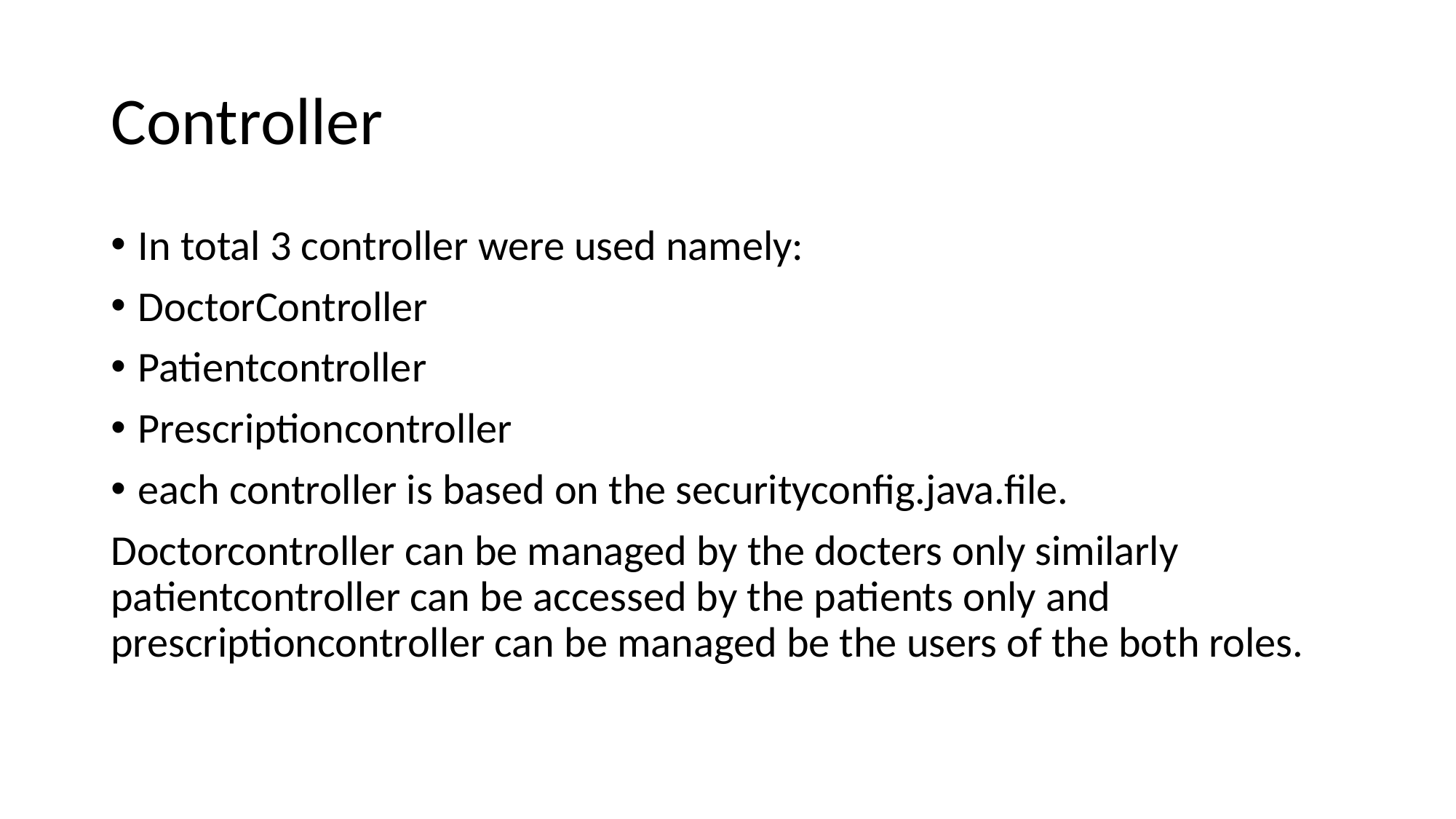

# Controller
In total 3 controller were used namely:
DoctorController
Patientcontroller
Prescriptioncontroller
each controller is based on the securityconfig.java.file.
Doctorcontroller can be managed by the docters only similarly patientcontroller can be accessed by the patients only and prescriptioncontroller can be managed be the users of the both roles.